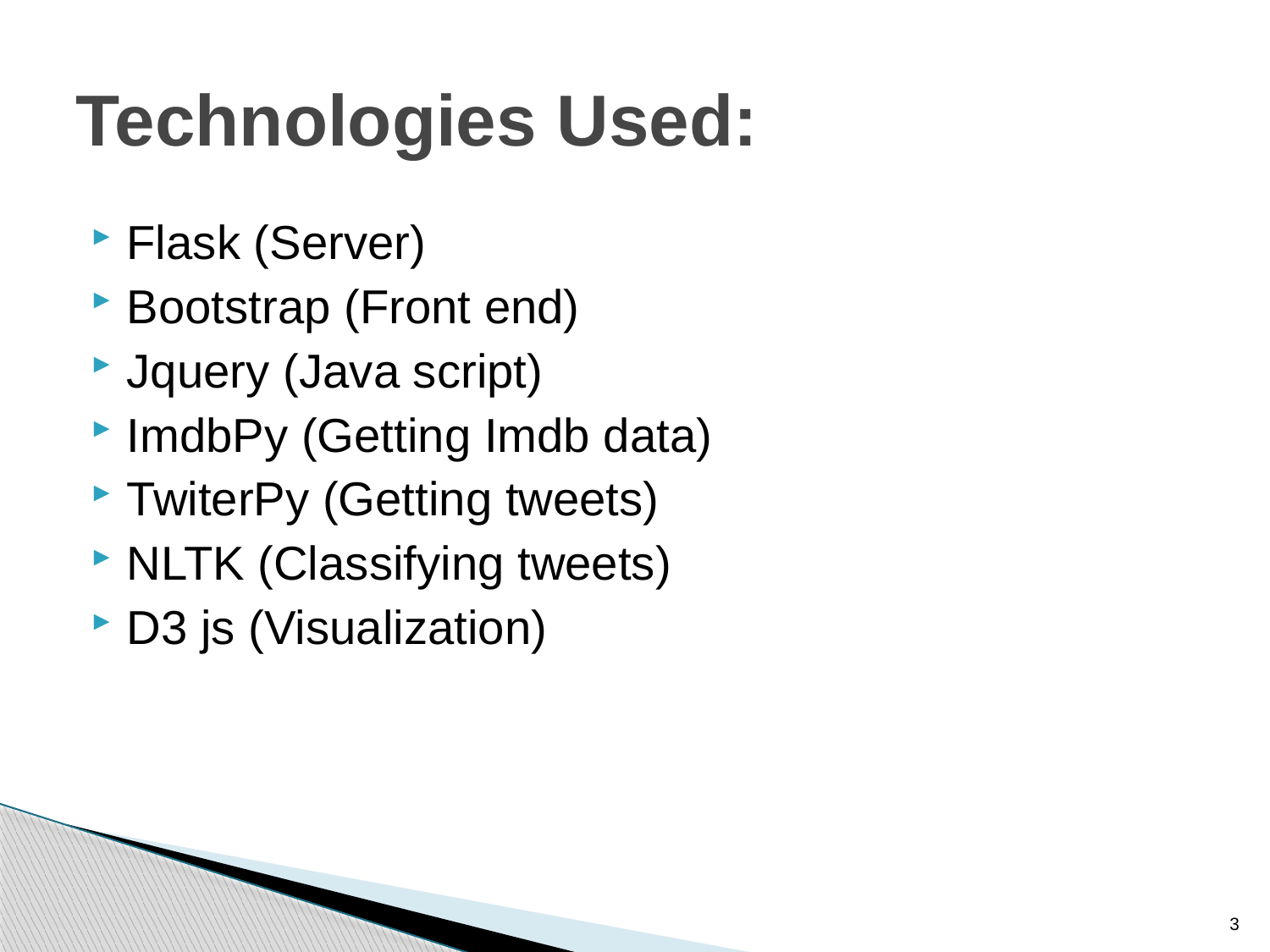

# Technologies Used:
Flask (Server)
Bootstrap (Front end)
Jquery (Java script)
ImdbPy (Getting Imdb data)
TwiterPy (Getting tweets)
NLTK (Classifying tweets)
D3 js (Visualization)

3